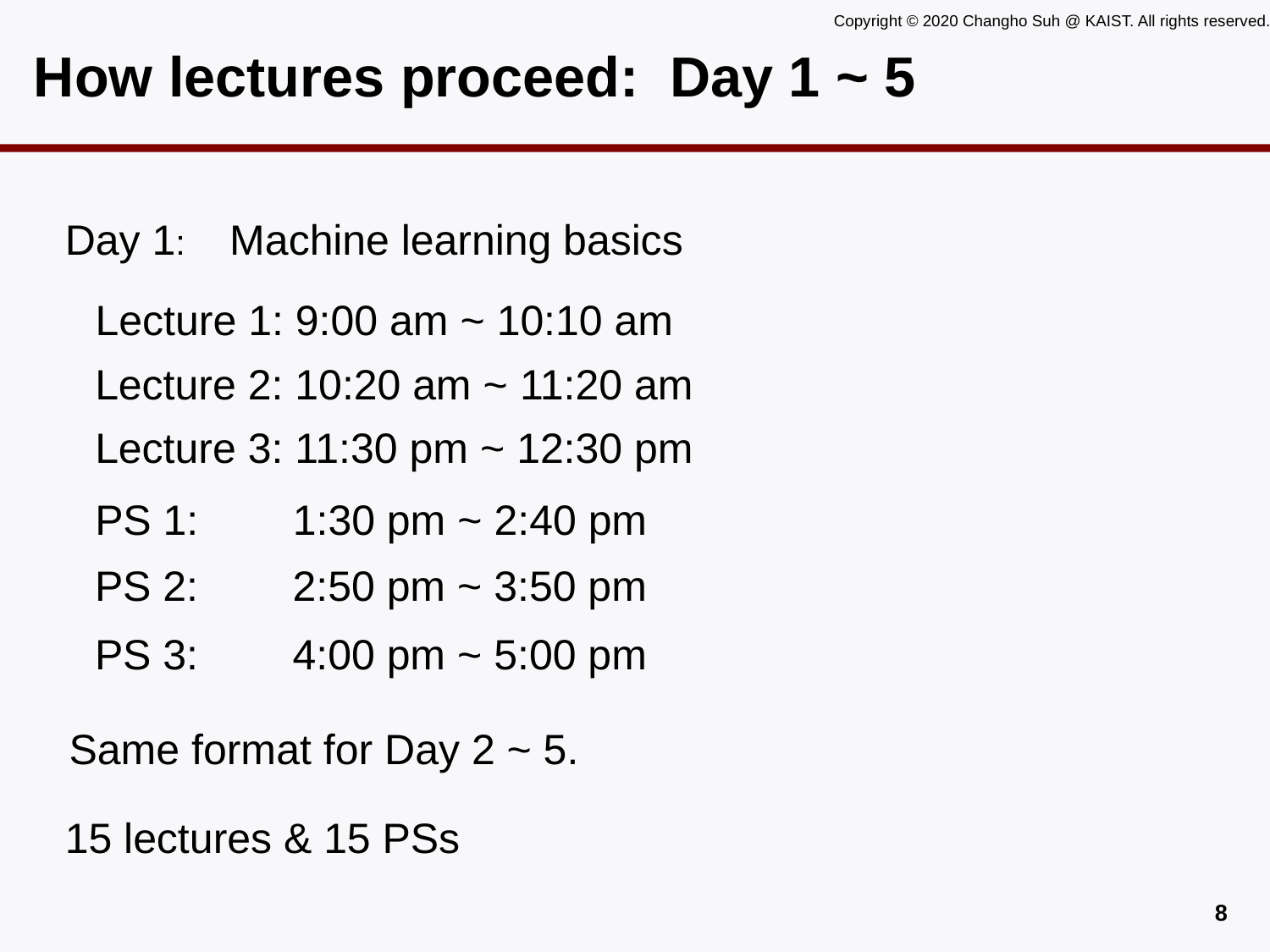

# How lectures proceed:  Day 1 ~ 5
Day 1:
Machine learning basics
Lecture 1: 9:00 am ~ 10:10 am
Lecture 2: 10:20 am ~ 11:20 am
Lecture 3: 11:30 pm ~ 12:30 pm
PS 1:        1:30 pm ~ 2:40 pm
PS 2:        2:50 pm ~ 3:50 pm
PS 3:        4:00 pm ~ 5:00 pm
Same format for Day 2 ~ 5.
15 lectures & 15 PSs
8